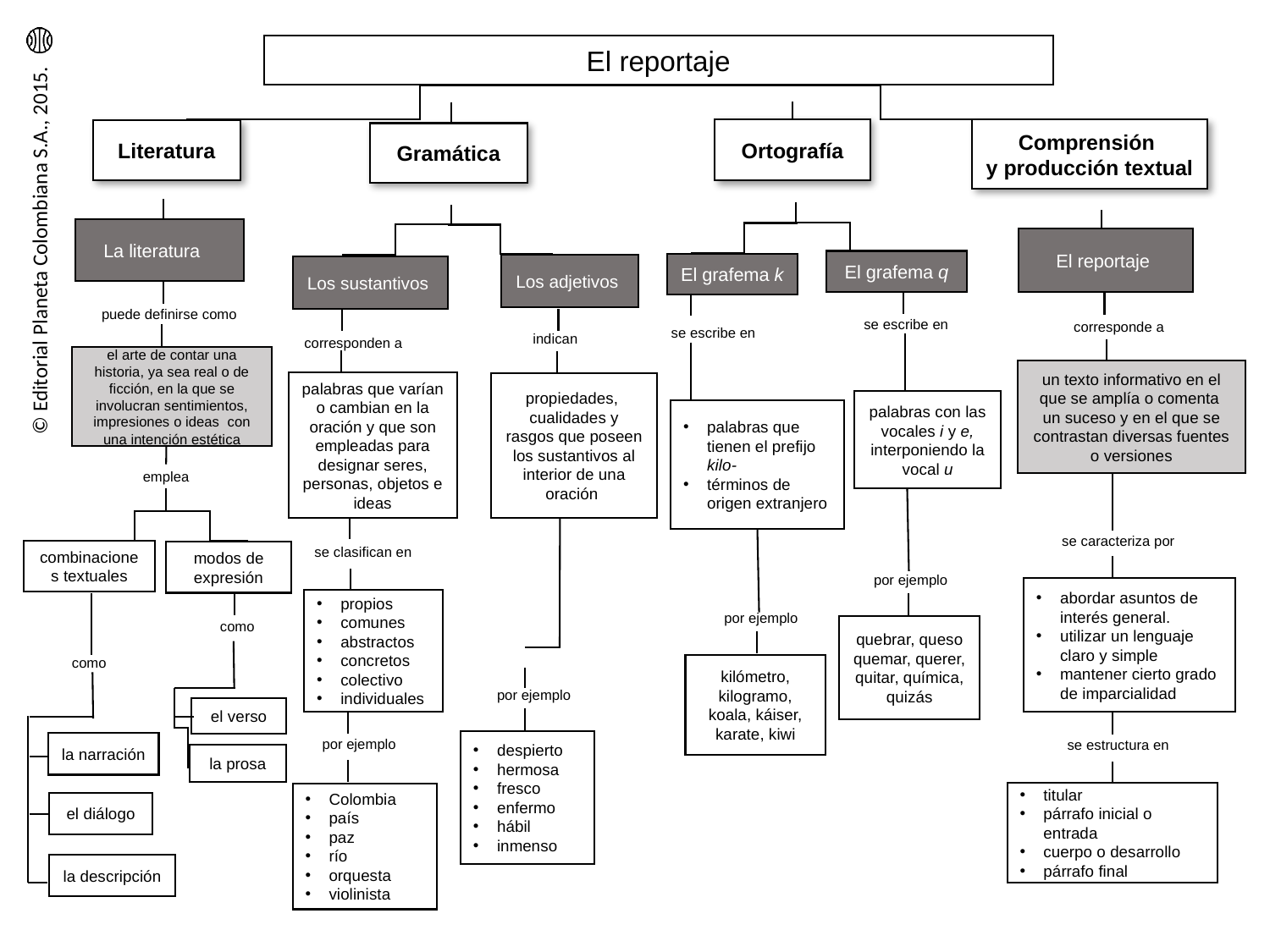

El reportaje
Ortografía
Comprensión
y producción textual
Literatura
Gramática
La literatura
El reportaje
El grafema q
El grafema k
Los adjetivos
Los sustantivos
puede definirse como
se escribe en
corresponde a
se escribe en
indican
corresponden a
el arte de contar una historia, ya sea real o de ficción, en la que se involucran sentimientos, impresiones o ideas  con una intención estética
un texto informativo en el que se amplía o comenta  un suceso y en el que se contrastan diversas fuentes o versiones
palabras que varían o cambian en la oración y que son empleadas para designar seres, personas, objetos e ideas
propiedades,  cualidades y rasgos que poseen los sustantivos al interior de una oración
palabras con las vocales i y e, interponiendo la vocal u
palabras que tienen el prefijo kilo-
términos de origen extranjero
emplea
se caracteriza por
se clasifican en
combinaciones textuales
modos de expresión
por ejemplo

abordar asuntos de interés general.
utilizar un lenguaje claro y simple
mantener cierto grado de imparcialidad

propios
comunes
abstractos
concretos
colectivo
individuales
por ejemplo
como
quebrar, queso quemar, querer, quitar, química, quizás
como
kilómetro, kilogramo, koala, káiser, karate, kiwi
por ejemplo
el verso
por ejemplo
se estructura en
despierto
hermosa
fresco
enfermo
hábil
inmenso
la narración
la prosa
titular
párrafo inicial o entrada
cuerpo o desarrollo
párrafo final
Colombia
país
paz
río
orquesta
violinista
el diálogo
la descripción